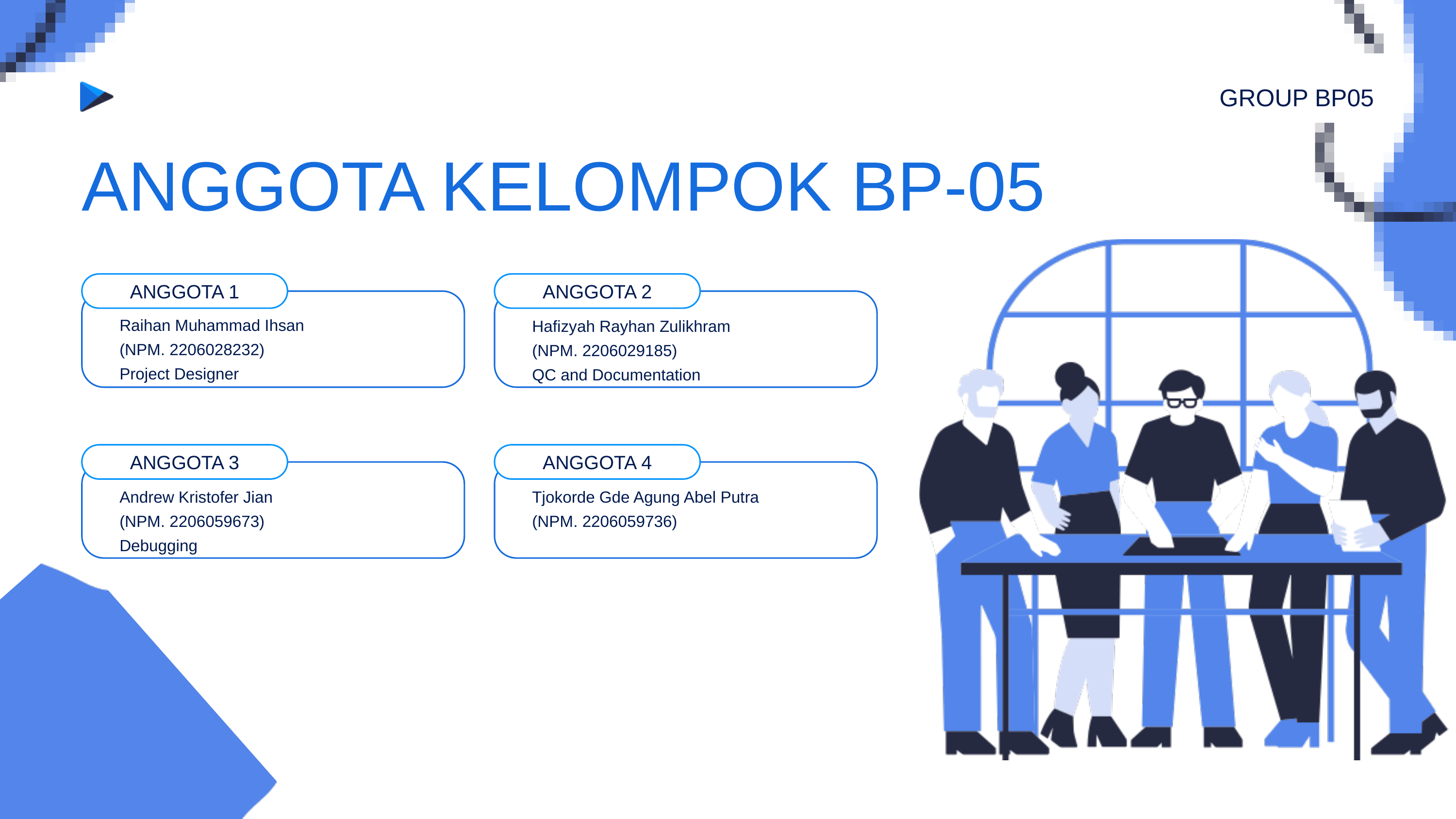

GROUP BP05

ANGGOTA KELOMPOK BP-05

ANGGOTA 1
ANGGOTA 2

Raihan Muhammad Ihsan
(NPM. 2206028232)
Project Designer
Hafizyah Rayhan Zulikhram
(NPM. 2206029185)
QC and Documentation

ANGGOTA 3
ANGGOTA 4

Andrew Kristofer Jian
(NPM. 2206059673)
Debugging
Tjokorde Gde Agung Abel Putra
(NPM. 2206059736)